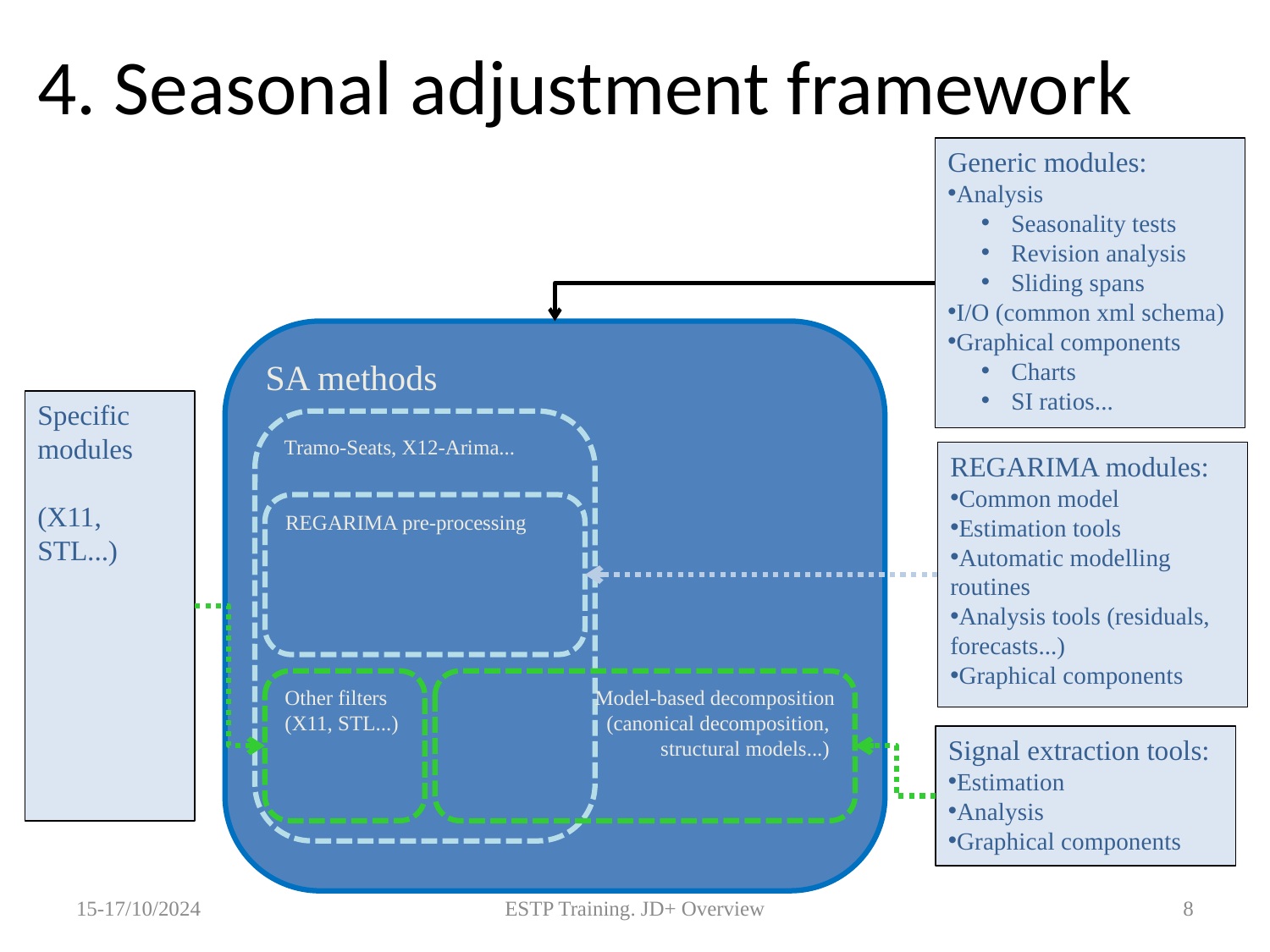

# 4. Seasonal adjustment framework
Generic modules:
Analysis
Seasonality tests
Revision analysis
Sliding spans
I/O (common xml schema)
Graphical components
Charts
SI ratios...
SA methods
Specific modules

(X11, STL...)
Tramo-Seats, X12-Arima...

REGARIMA modules:
Common model
Estimation tools
Automatic modelling routines
Analysis tools (residuals, forecasts...)
Graphical components

REGARIMA pre-processing
Other filters (X11, STL...)
Model-based decomposition
(canonical decomposition,
structural models...)

Signal extraction tools:
Estimation
Analysis
Graphical components
15-17/10/2024
ESTP Training. JD+ Overview
8